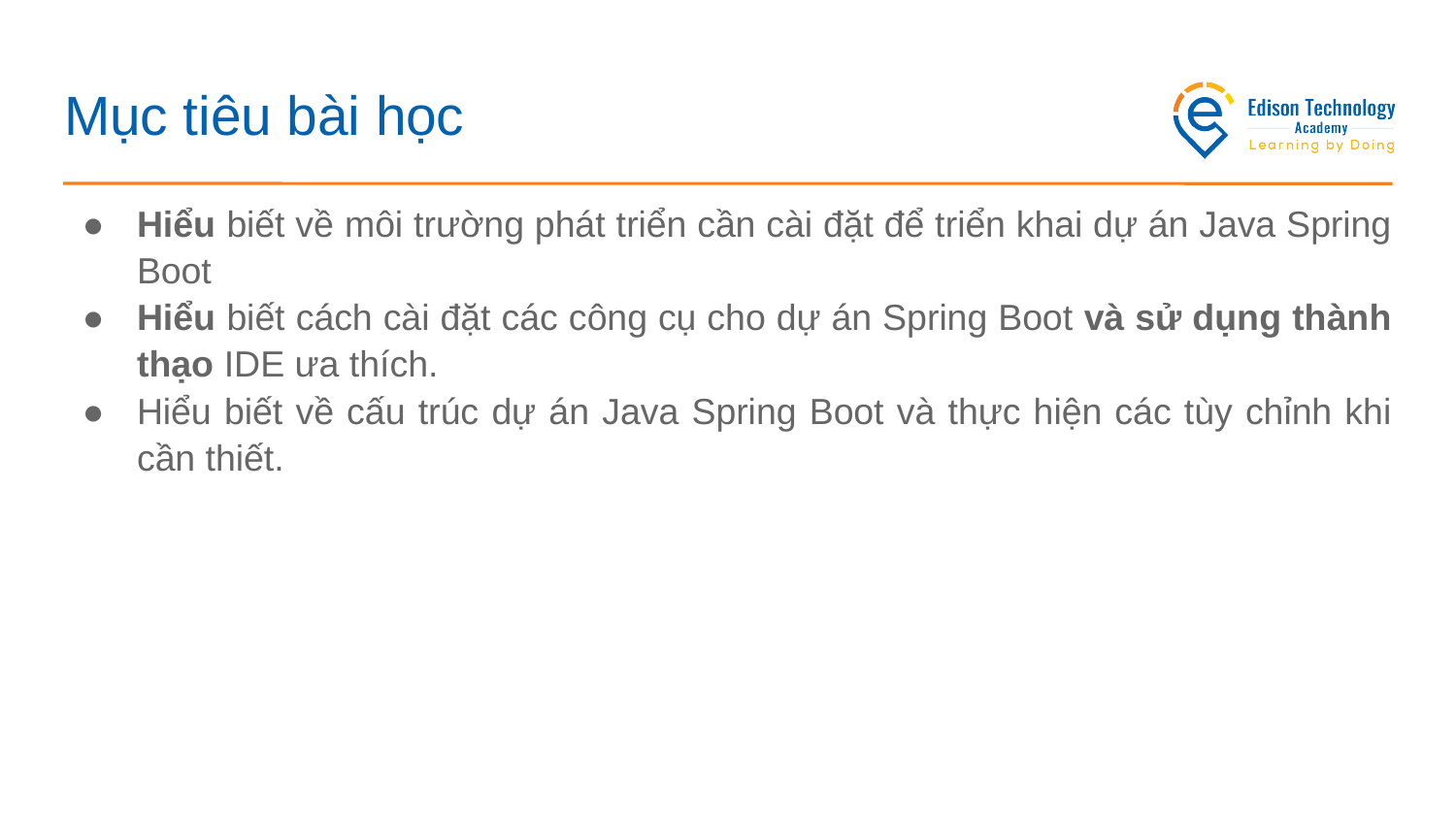

# Mục tiêu bài học
Hiểu biết về môi trường phát triển cần cài đặt để triển khai dự án Java Spring Boot
Hiểu biết cách cài đặt các công cụ cho dự án Spring Boot và sử dụng thành thạo IDE ưa thích.
Hiểu biết về cấu trúc dự án Java Spring Boot và thực hiện các tùy chỉnh khi cần thiết.